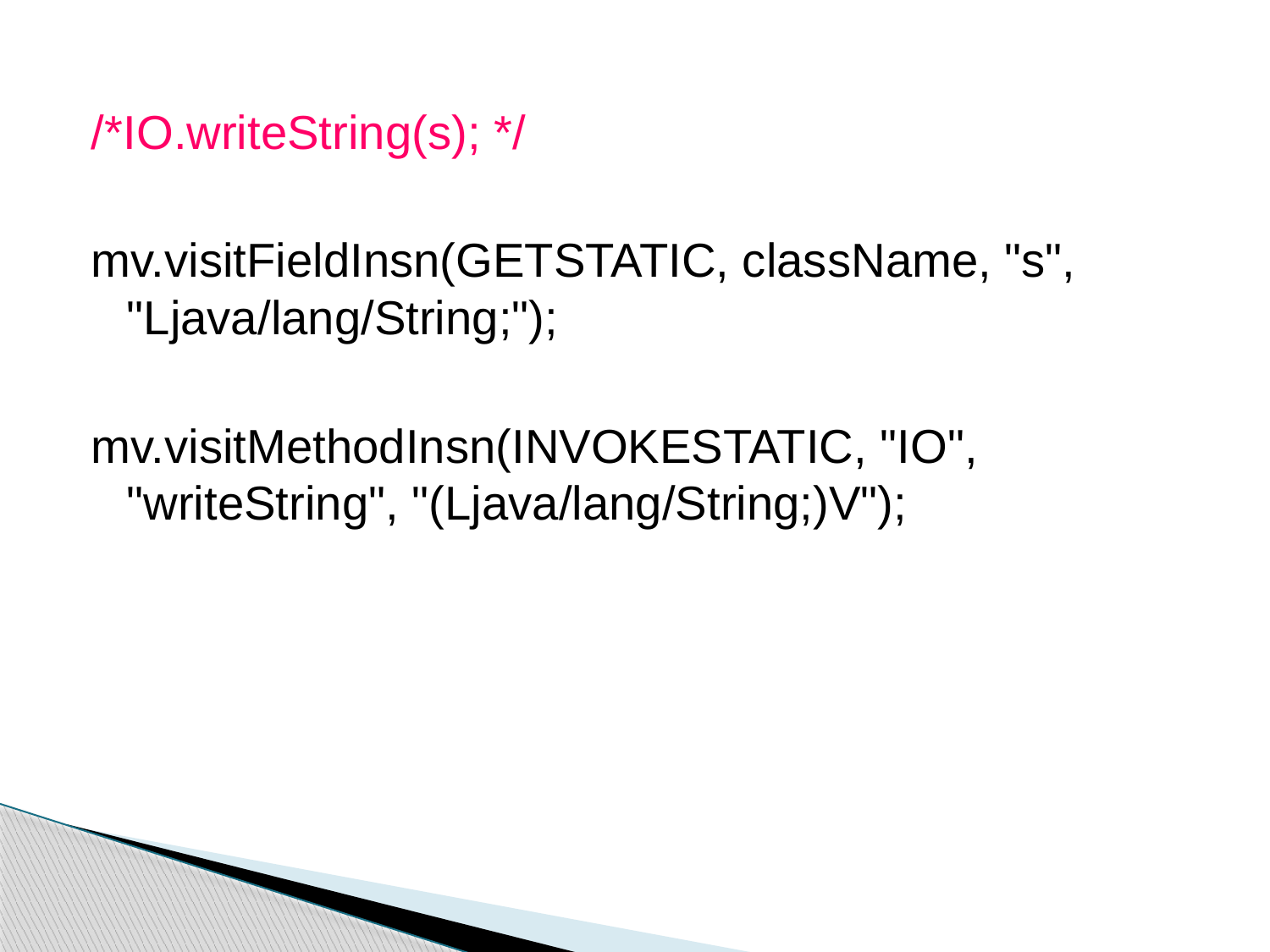

#
/*IO.writeString(s); */

mv.visitFieldInsn(GETSTATIC, className, "s", "Ljava/lang/String;");

mv.visitMethodInsn(INVOKESTATIC, "IO", "writeString", "(Ljava/lang/String;)V");